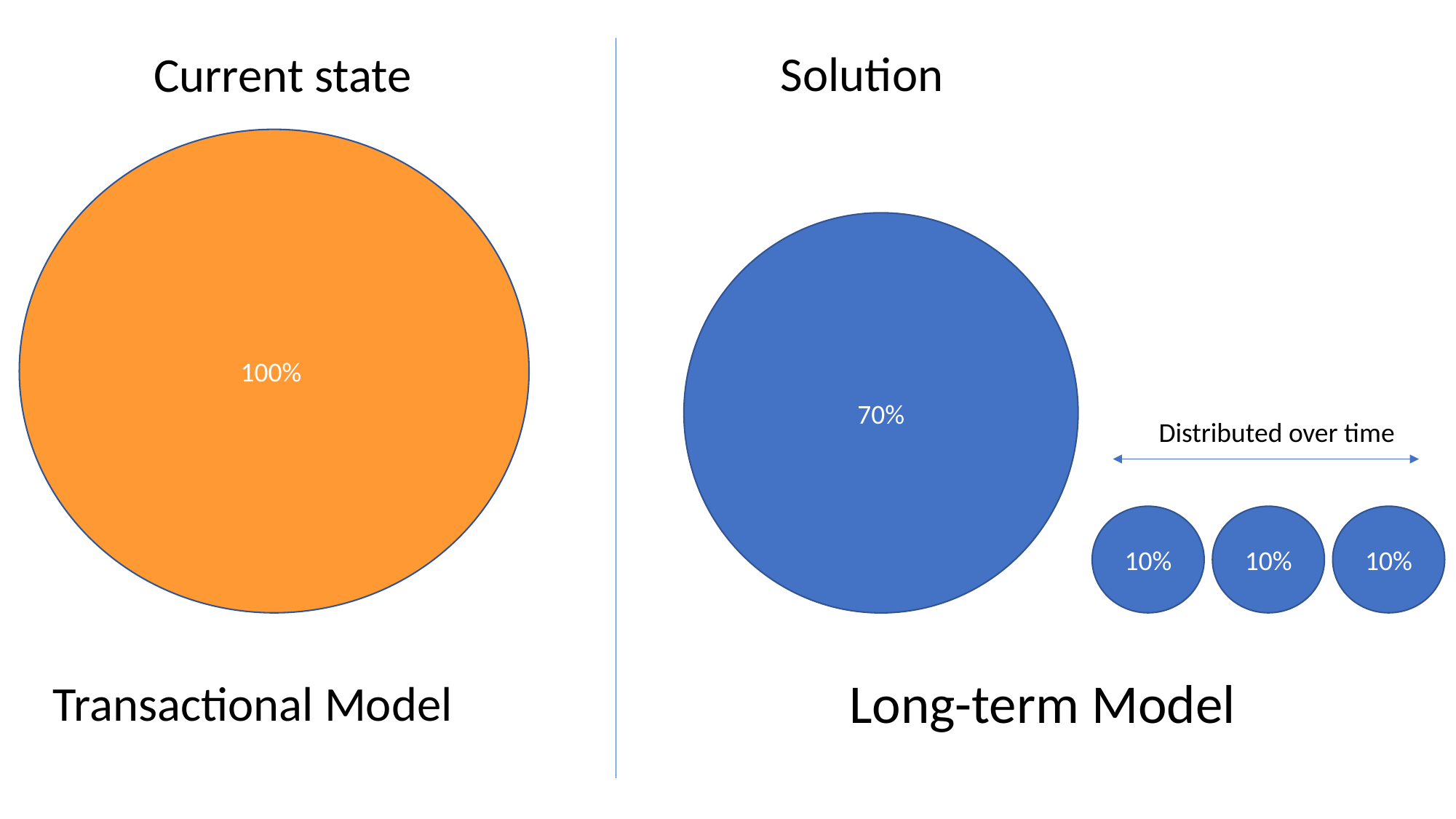

Solution
Current state
100%
70%
Distributed over time
10%
10%
10%
Long-term Model
Transactional Model